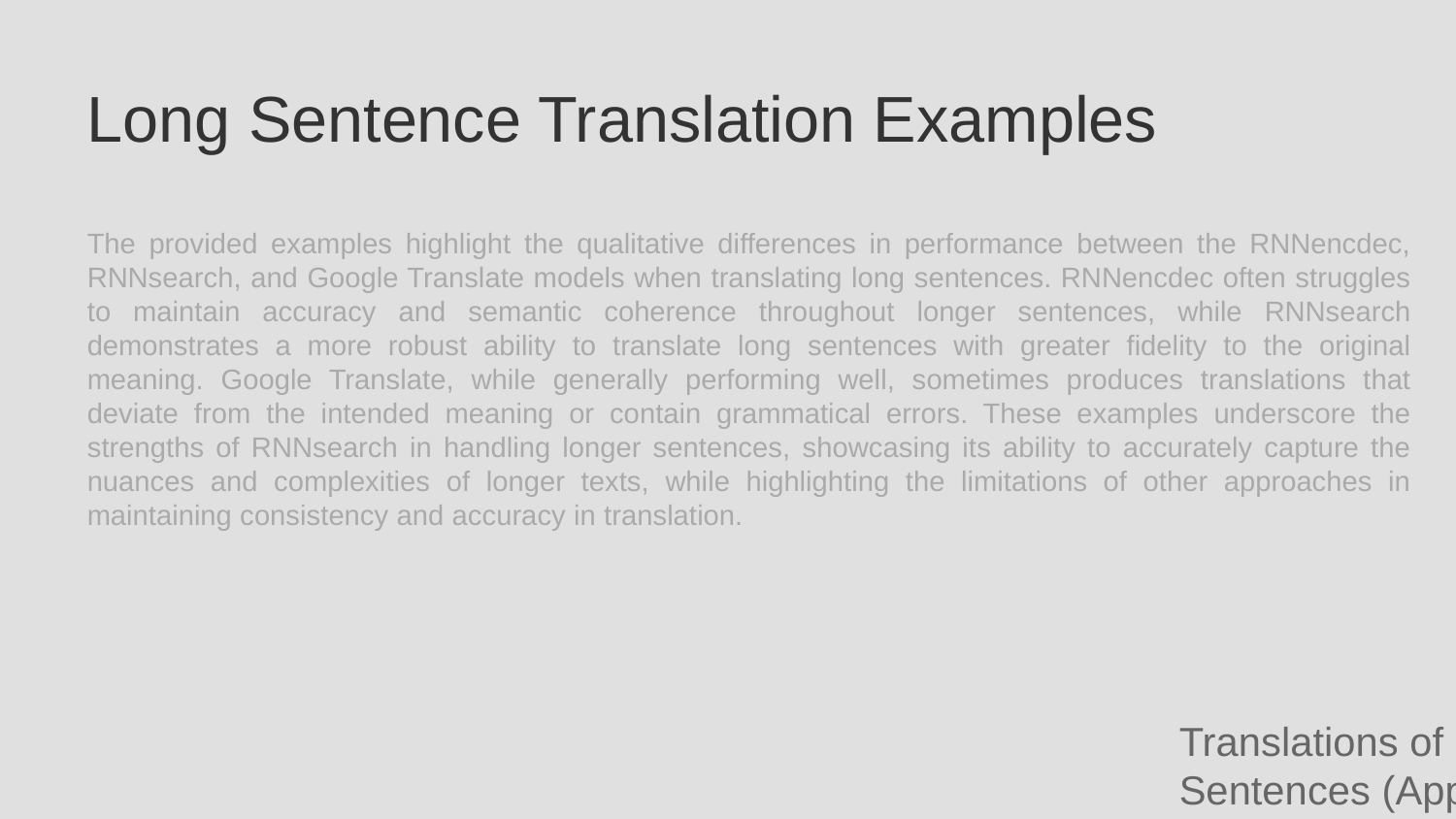

Long Sentence Translation Examples
The provided examples highlight the qualitative differences in performance between the RNNencdec, RNNsearch, and Google Translate models when translating long sentences. RNNencdec often struggles to maintain accuracy and semantic coherence throughout longer sentences, while RNNsearch demonstrates a more robust ability to translate long sentences with greater fidelity to the original meaning. Google Translate, while generally performing well, sometimes produces translations that deviate from the intended meaning or contain grammatical errors. These examples underscore the strengths of RNNsearch in handling longer sentences, showcasing its ability to accurately capture the nuances and complexities of longer texts, while highlighting the limitations of other approaches in maintaining consistency and accuracy in translation.
Translations of Long Sentences (Appendix C)